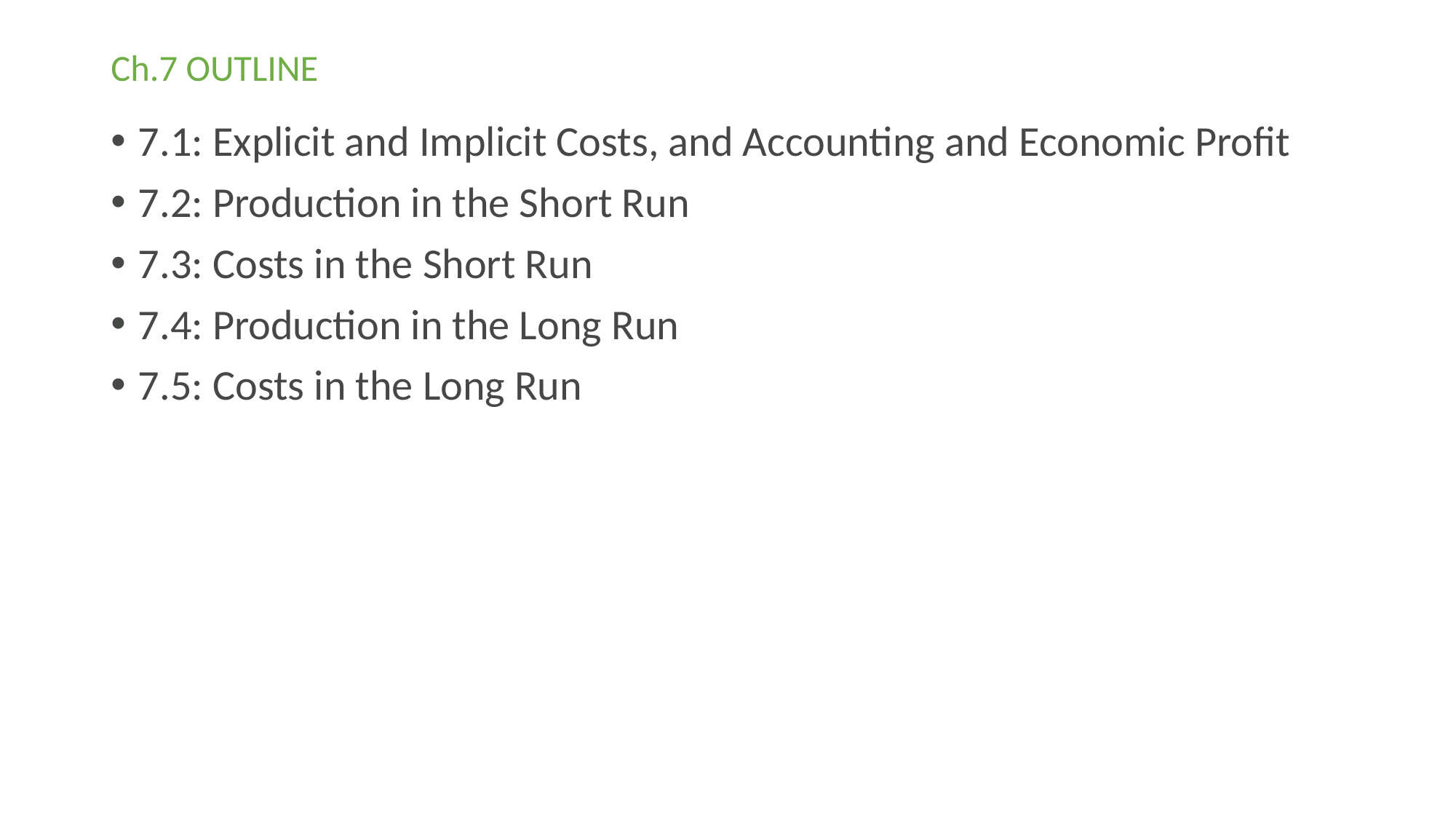

# Ch.7 OUTLINE
7.1: Explicit and Implicit Costs, and Accounting and Economic Profit
7.2: Production in the Short Run
7.3: Costs in the Short Run
7.4: Production in the Long Run
7.5: Costs in the Long Run